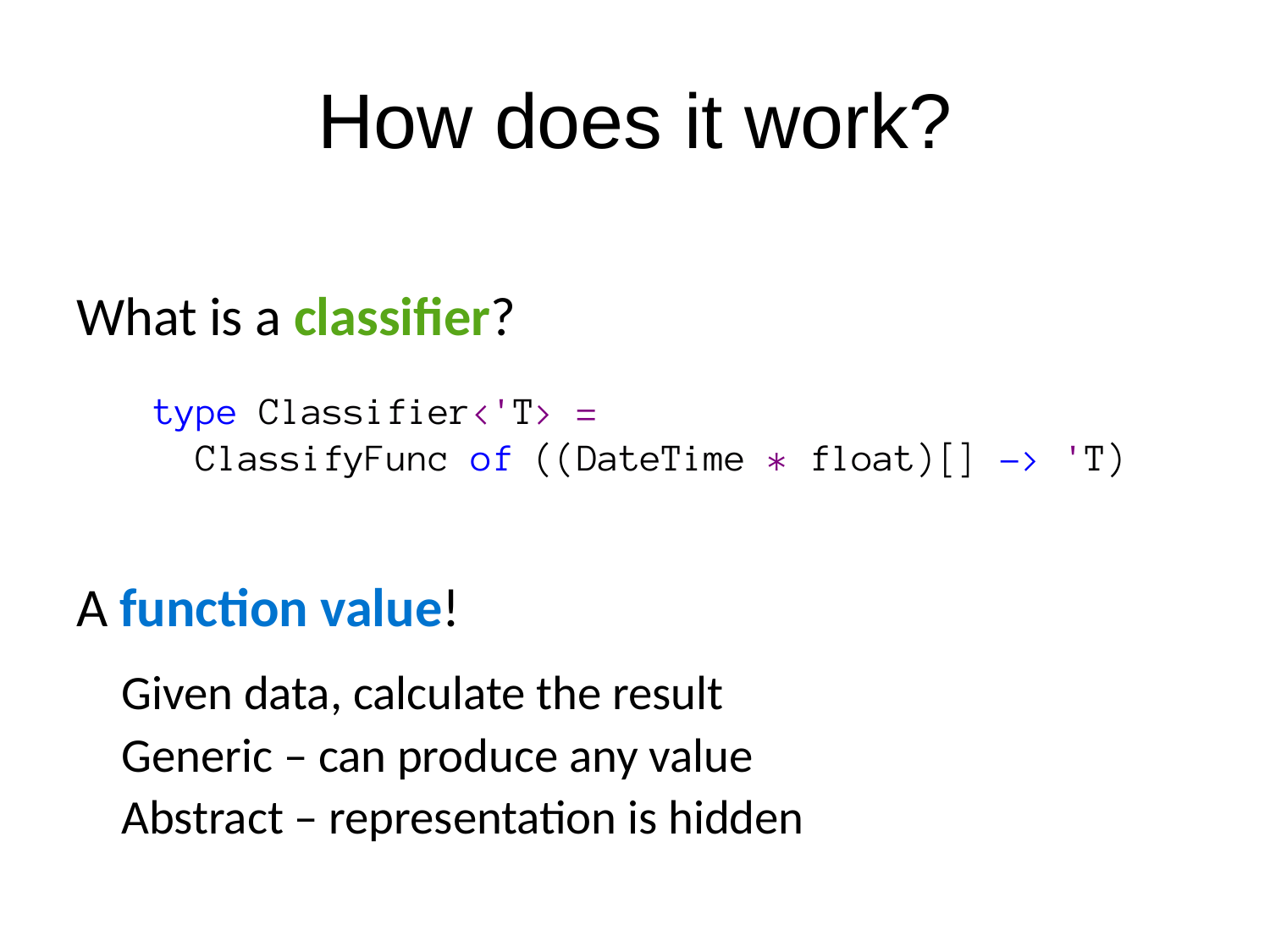

# How does it work?
What is a classifier?

A function value!
Given data, calculate the result
Generic – can produce any value
Abstract – representation is hidden
type Classifier<'T> =
  ClassifyFunc of ((DateTime * float)[] -> 'T)